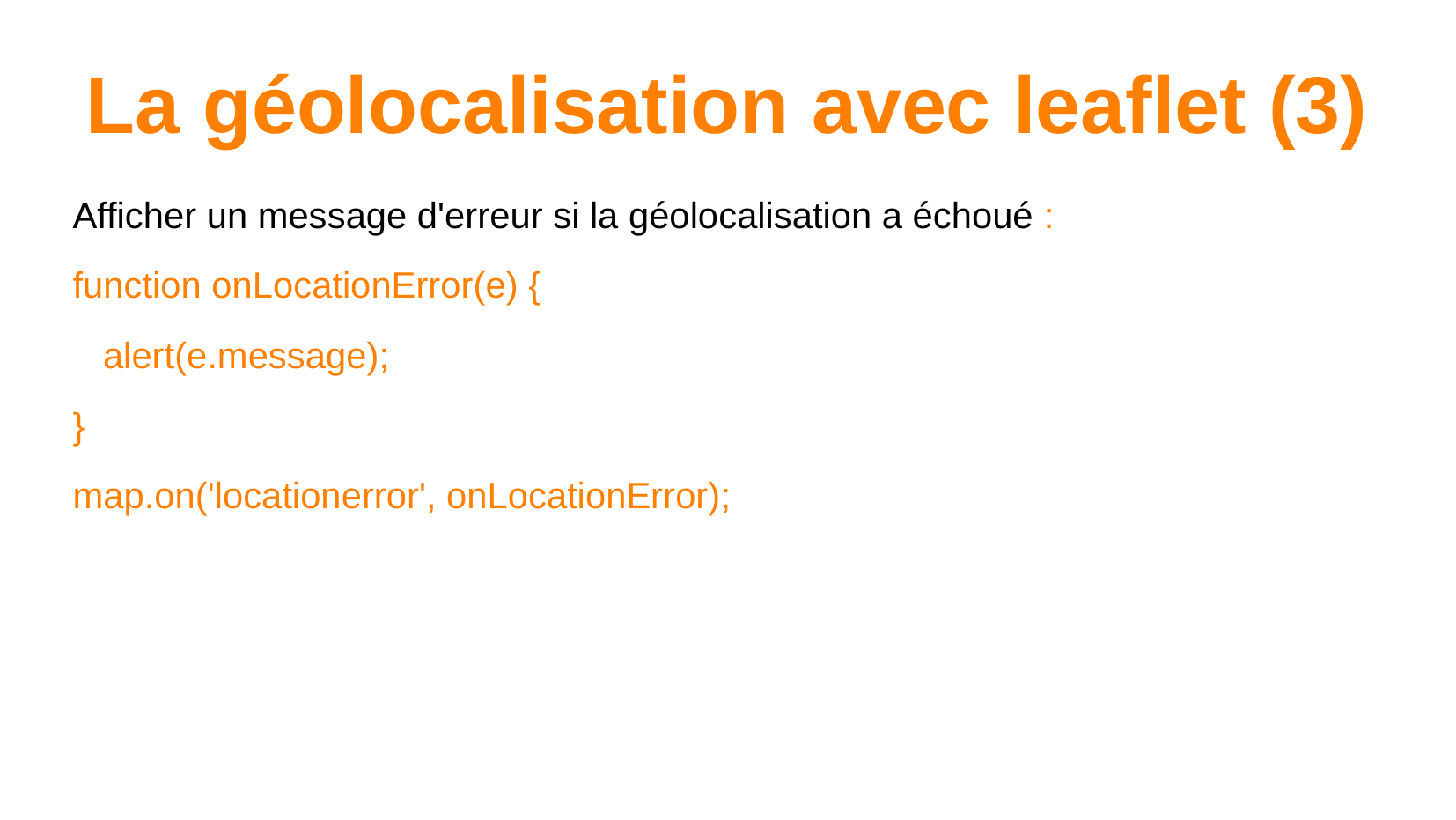

La géolocalisation avec leaflet (3)
# Afficher un message d'erreur si la géolocalisation a échoué :
function onLocationError(e) {
   alert(e.message);
}
map.on('locationerror', onLocationError);